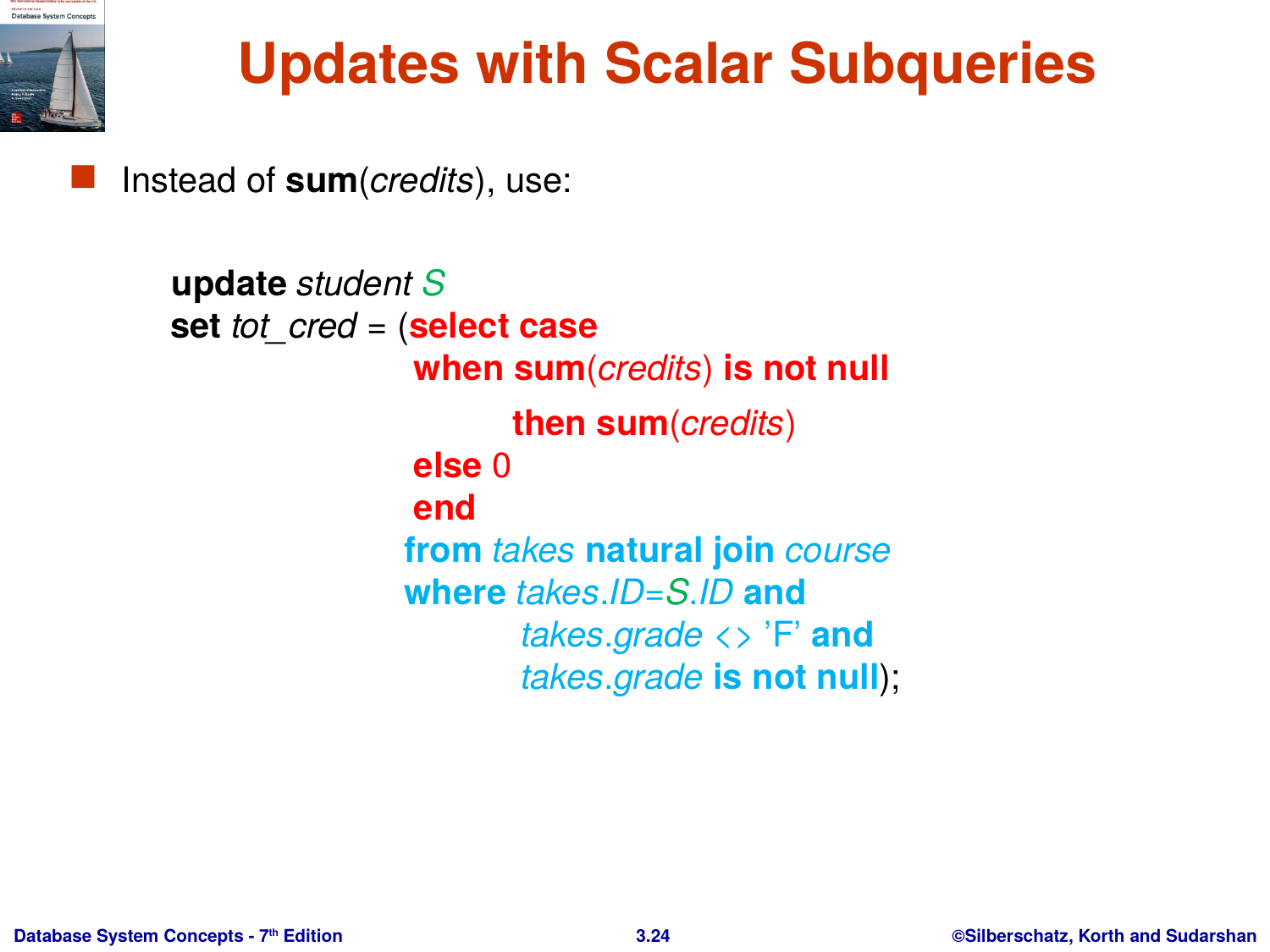

# Updates with Scalar Subqueries
Instead of sum(credits), use:

          update student S
     set tot_cred = (select case
                              when sum(credits) is not null
                                             then sum(credits)
                              else 0
                              end
                             from takes natural join course
                             where takes.ID=S.ID and
                                         takes.grade <> ’F’ and
                                         takes.grade is not null);